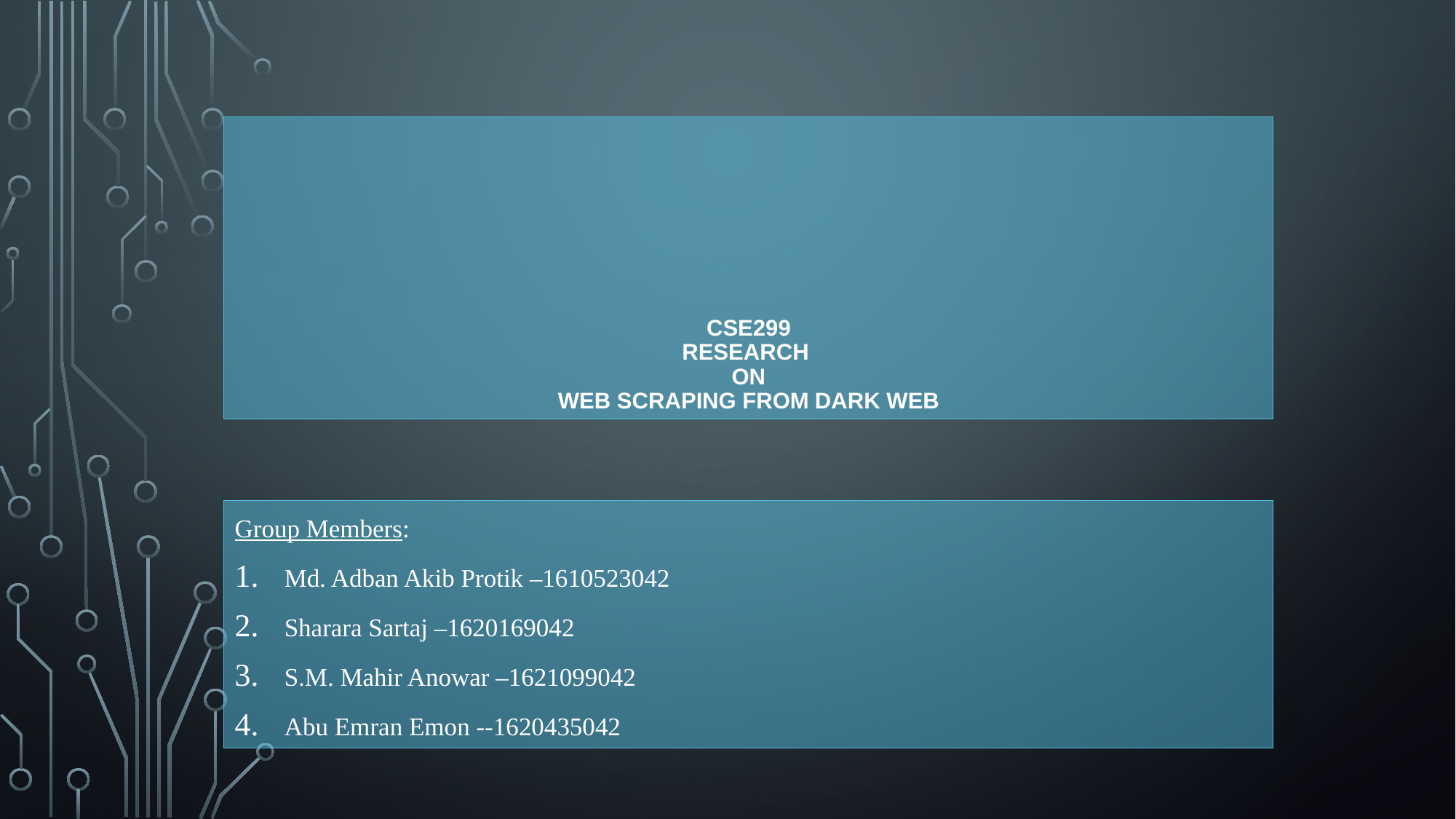

# CSE299 ReSEARCH ON WEB SCRAPING FROM DARK WEB
Group Members:
Md. Adban Akib Protik –1610523042
Sharara Sartaj –1620169042
S.M. Mahir Anowar –1621099042
Abu Emran Emon --1620435042